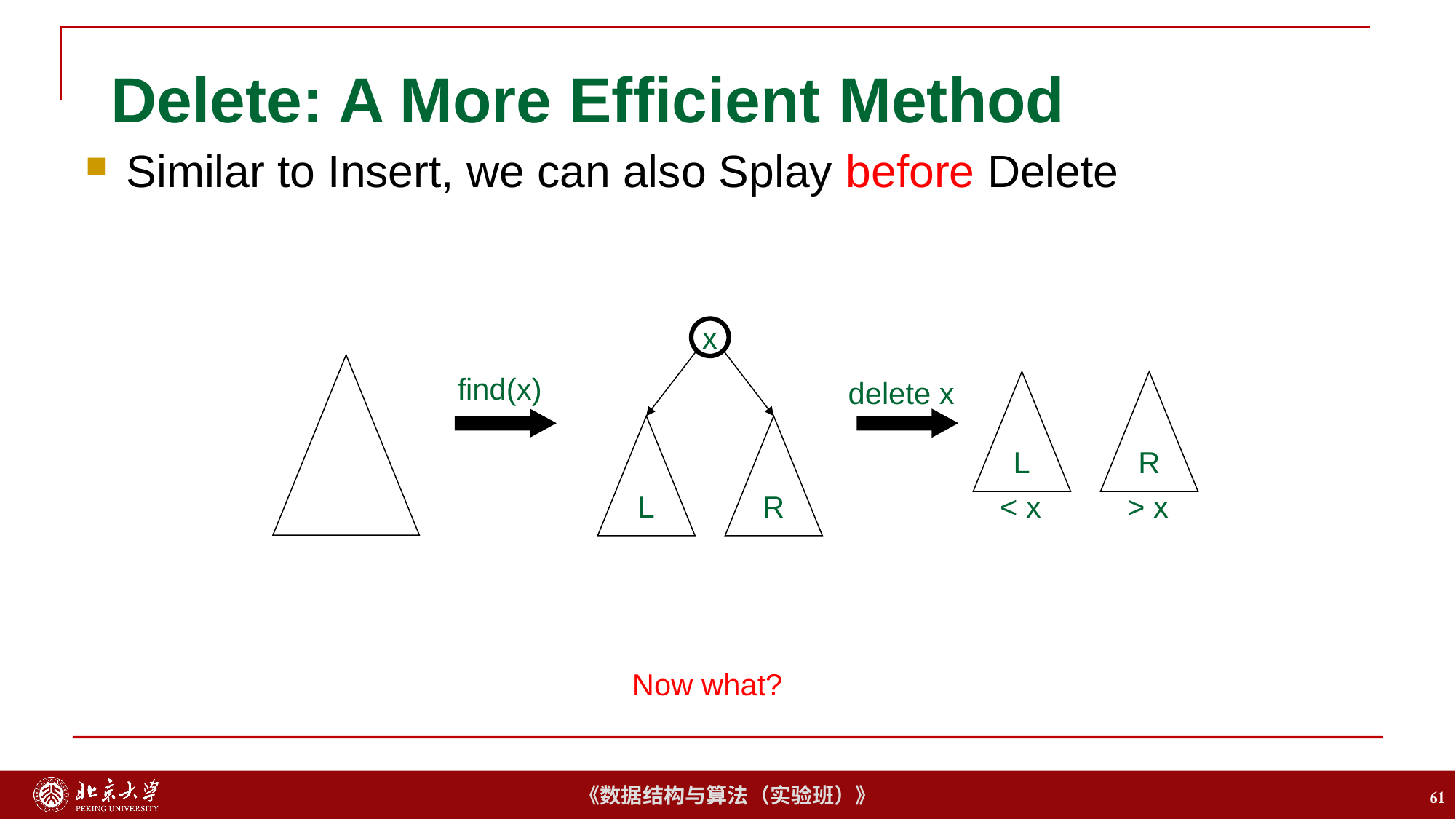

# Delete: A More Efficient Method
Similar to Insert, we can also Splay before Delete
x
L
R

find(x)

delete x

L
R
< x
> x
Now what?
61